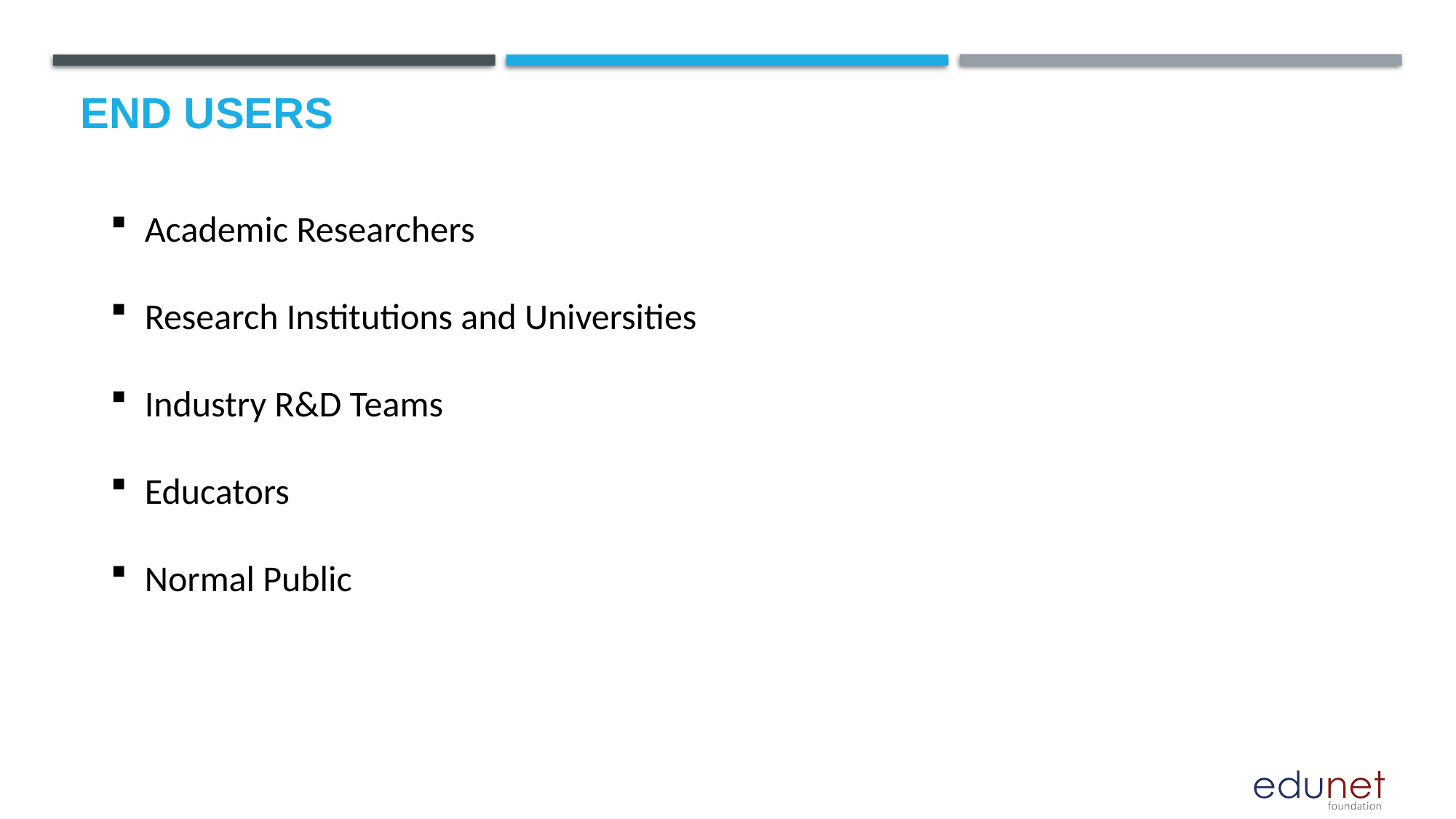

# end users
Academic Researchers

Research Institutions and Universities

Industry R&D Teams

Educators

Normal Public